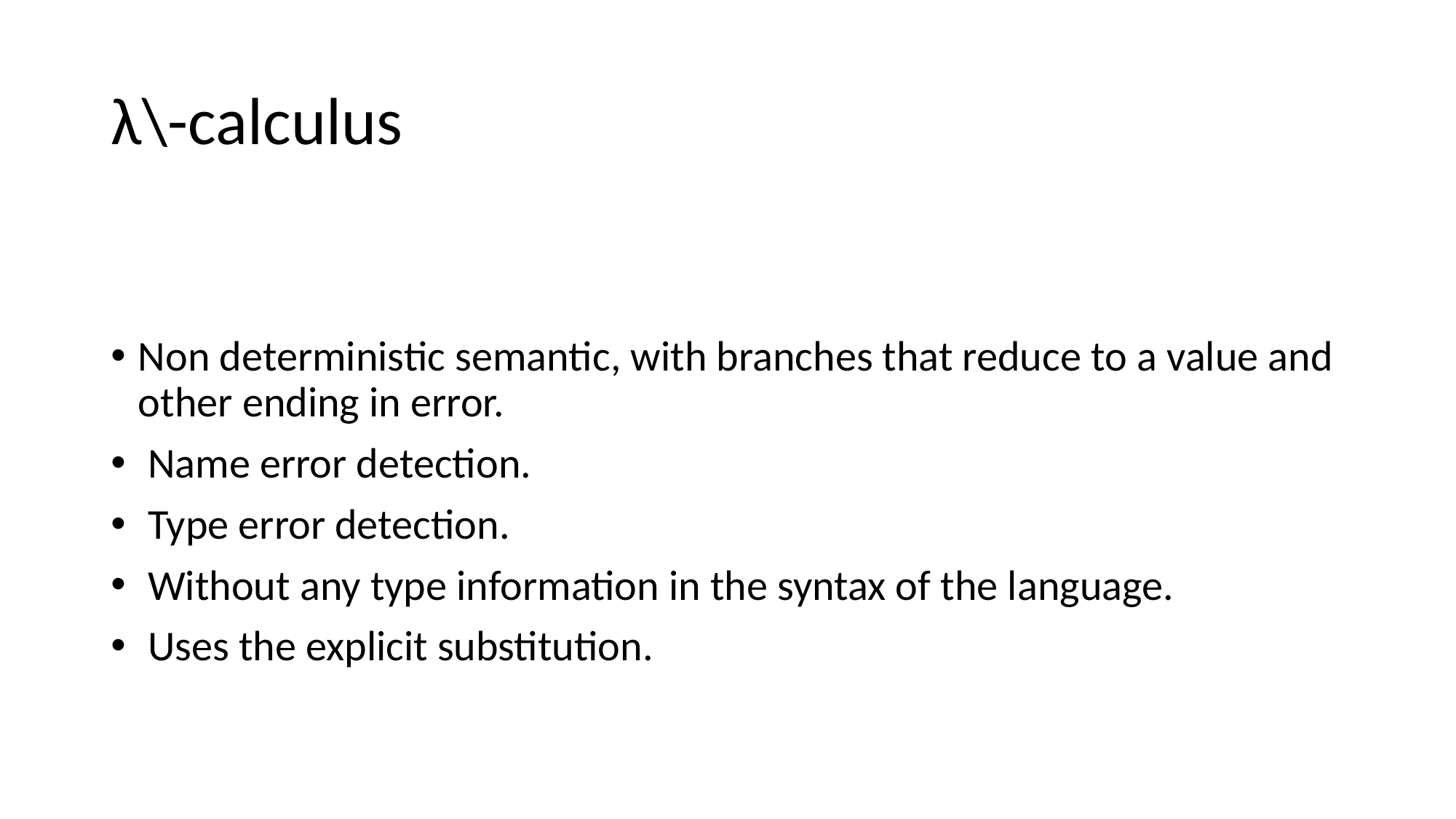

# λ\-calculus

Non deterministic semantic, with branches that reduce to a value and other ending in error.
 Name error detection.
 Type error detection.
 Without any type information in the syntax of the language.
 Uses the explicit substitution.